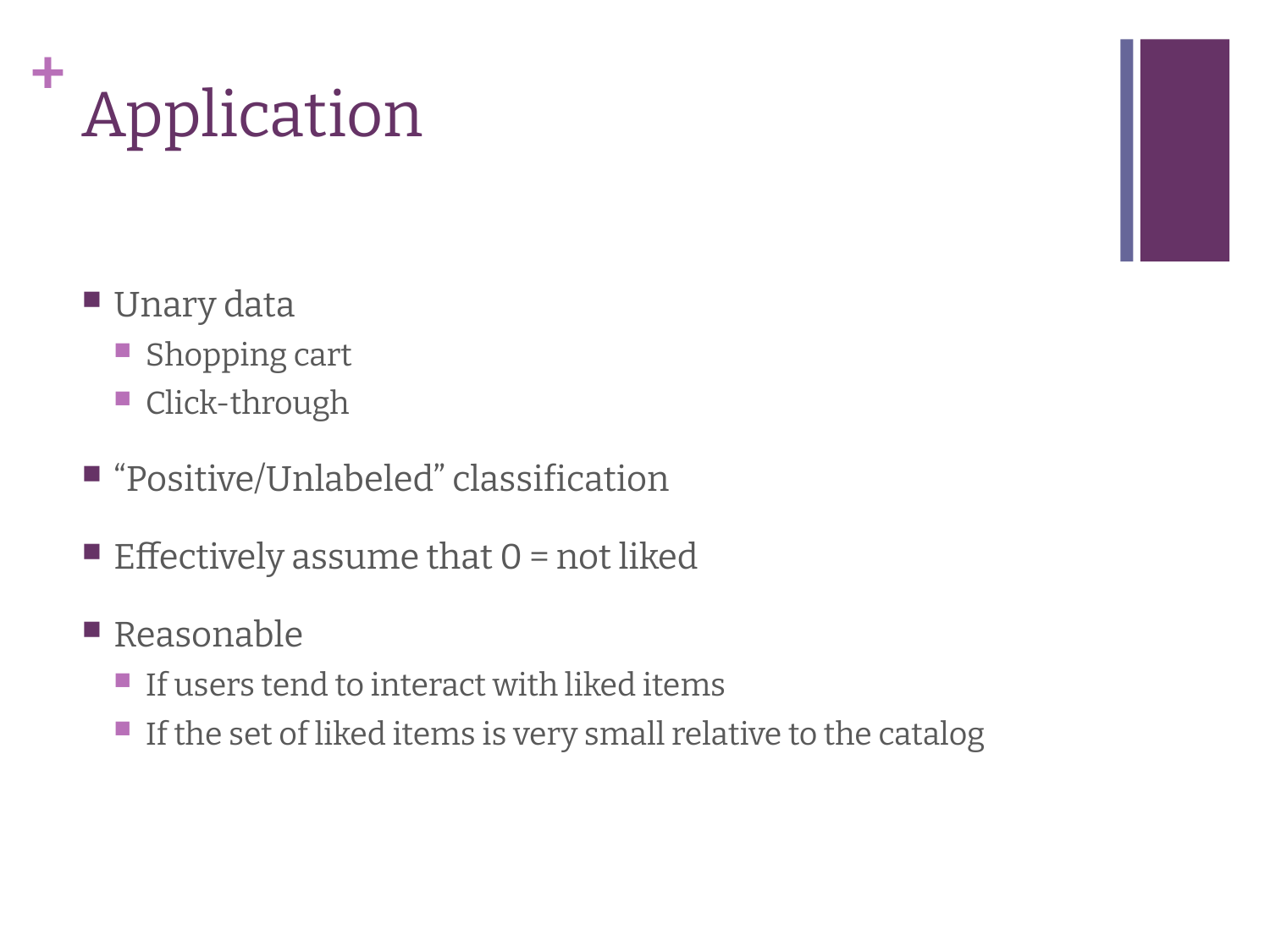

# Application
Unary data
Shopping cart
Click-through
“Positive/Unlabeled” classification
Effectively assume that 0 = not liked
Reasonable
If users tend to interact with liked items
If the set of liked items is very small relative to the catalog